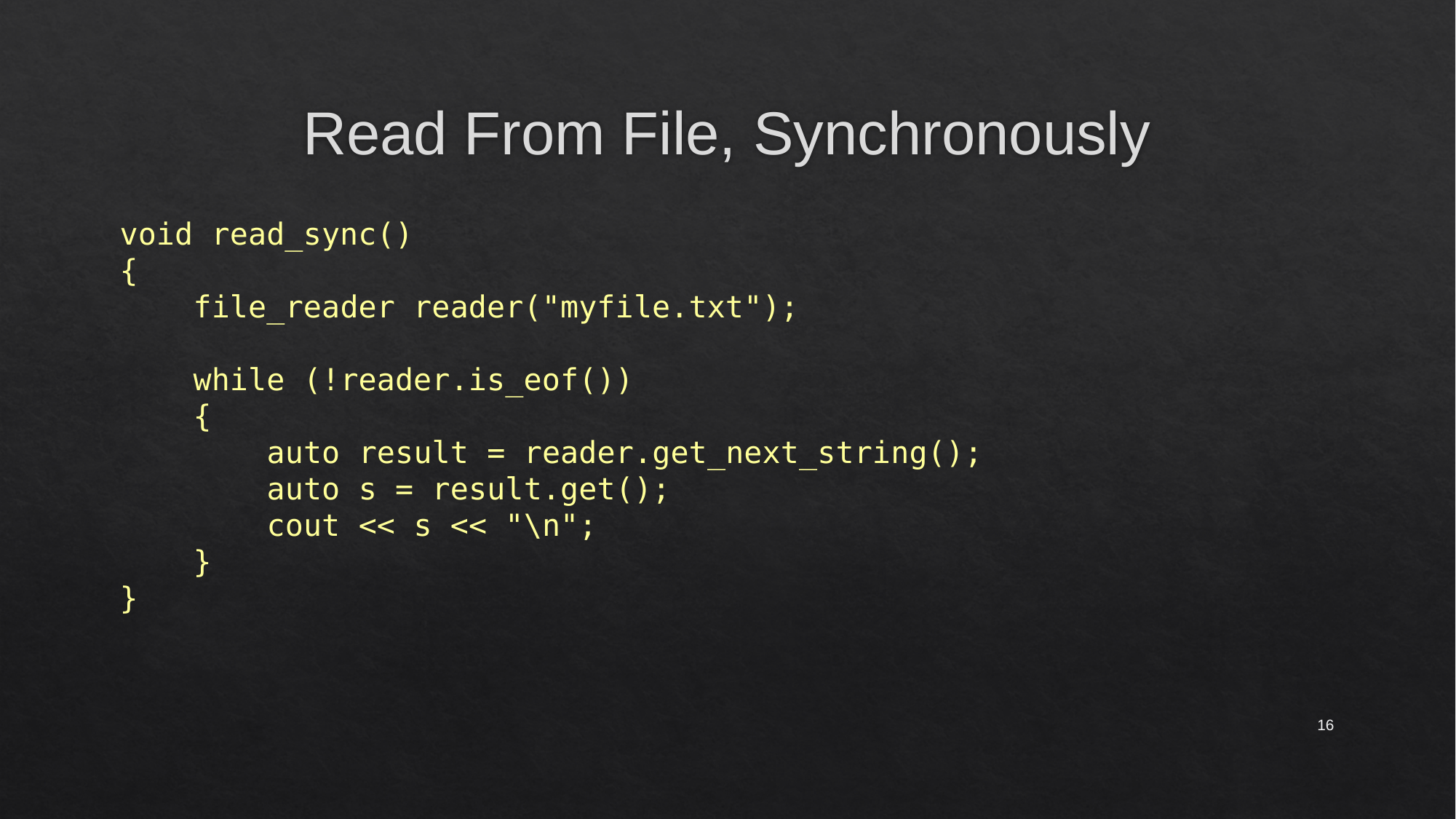

# Read From File, Synchronously
void read_sync()
{
    file_reader reader("myfile.txt");

    while (!reader.is_eof())
    {
        auto result = reader.get_next_string();
        auto s = result.get();
        cout << s << "\n";
    }
}
16